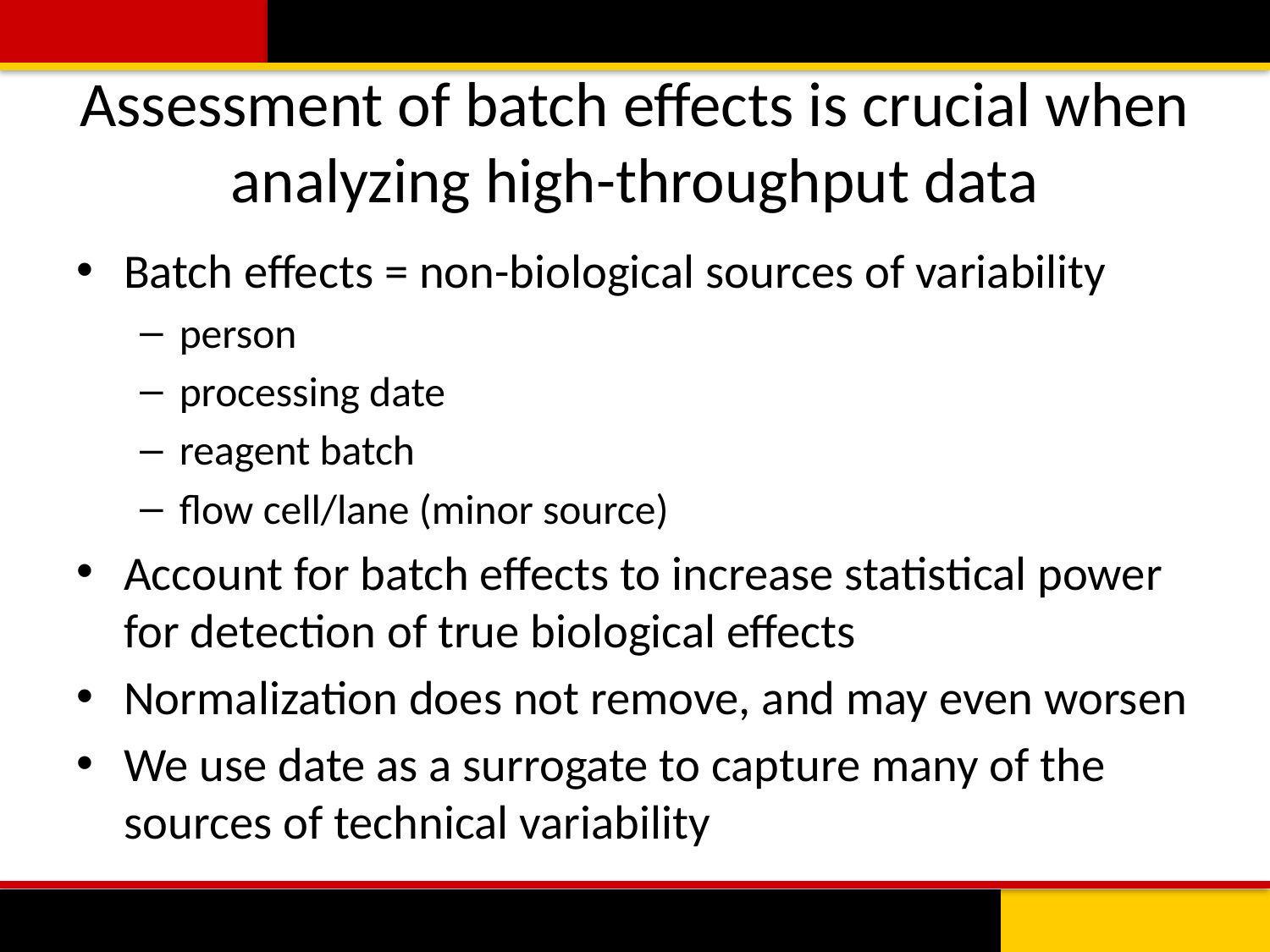

# Assessment of batch effects is crucial when analyzing high-throughput data
Batch effects = non-biological sources of variability
person
processing date
reagent batch
flow cell/lane (minor source)
Account for batch effects to increase statistical power for detection of true biological effects
Normalization does not remove, and may even worsen
We use date as a surrogate to capture many of the sources of technical variability